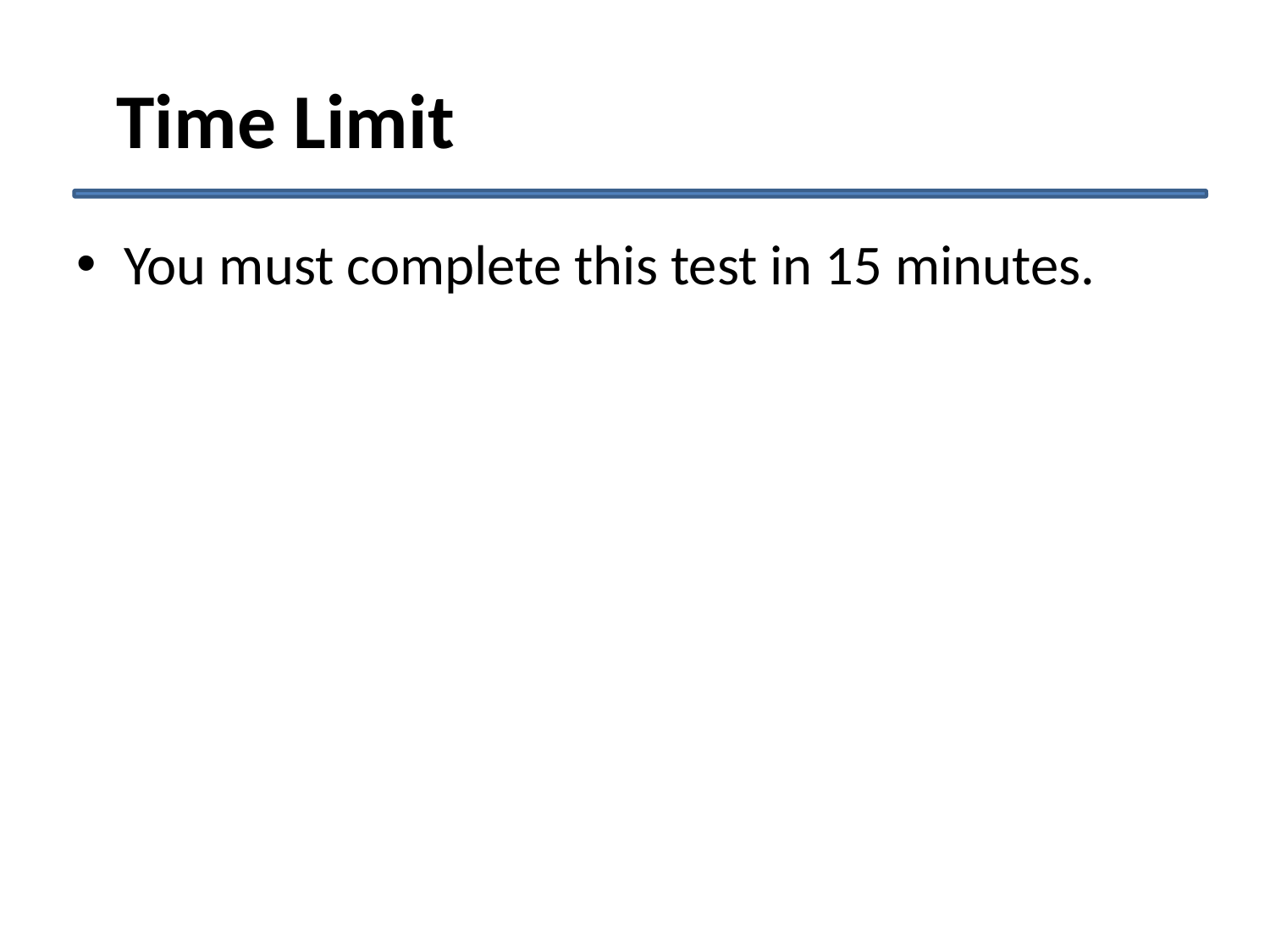

# Time Limit

You must complete this test in 15 minutes.